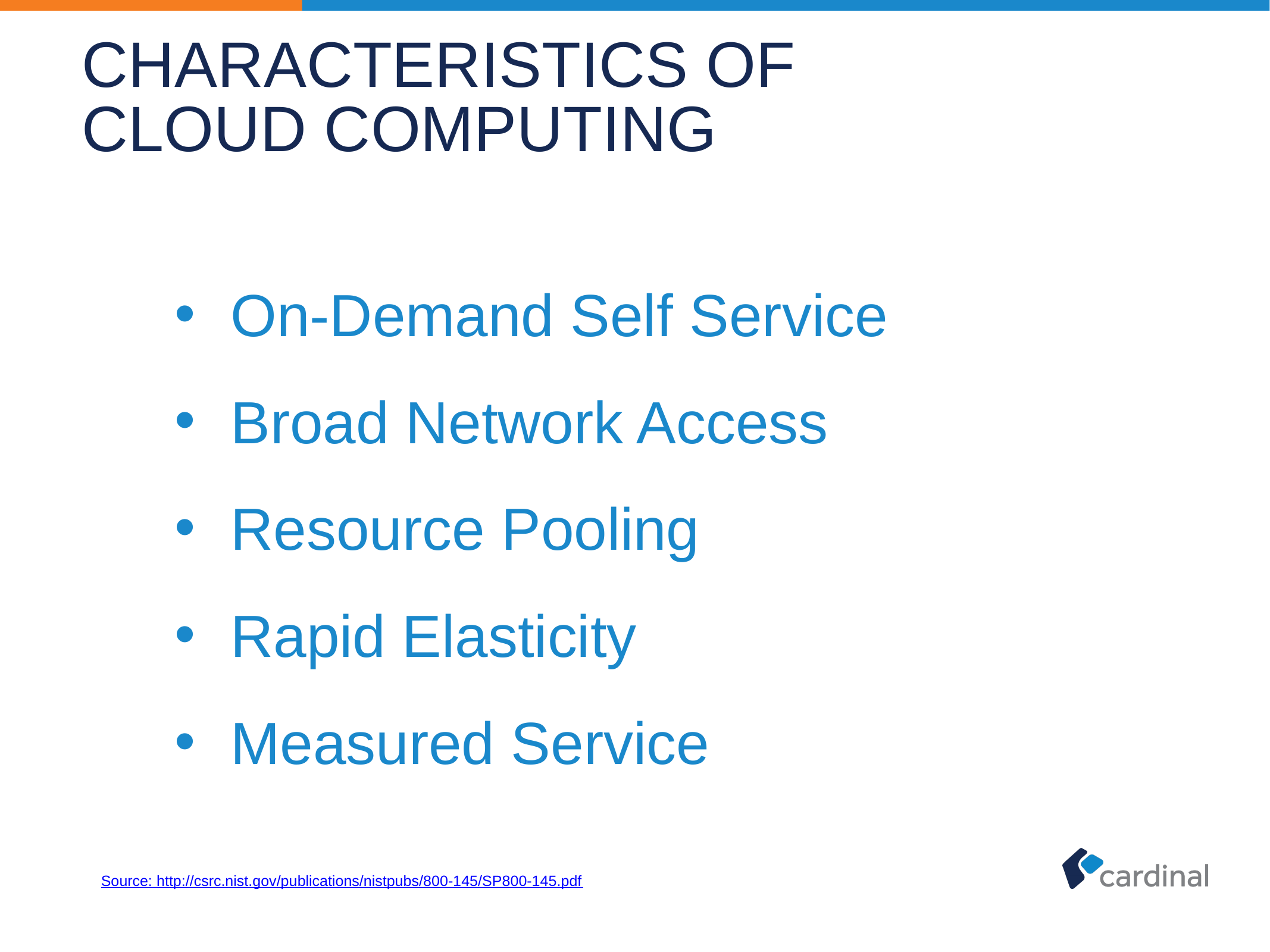

# Characteristics of Cloud Computing
On-Demand Self Service
Broad Network Access
Resource Pooling
Rapid Elasticity
Measured Service
Source: http://csrc.nist.gov/publications/nistpubs/800-145/SP800-145.pdf